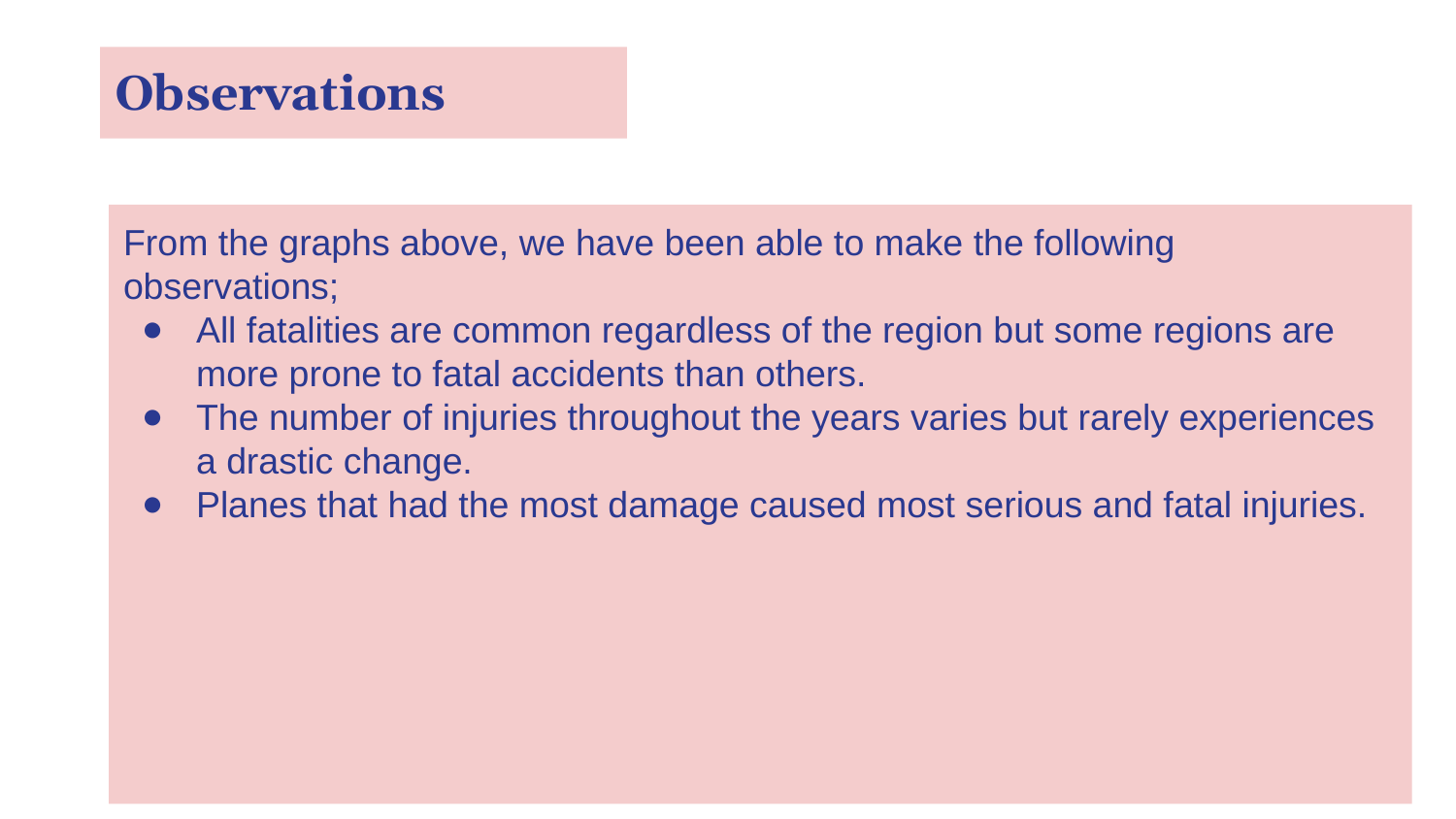

Observations

From the graphs above, we have been able to make the following observations;
All fatalities are common regardless of the region but some regions are more prone to fatal accidents than others.
The number of injuries throughout the years varies but rarely experiences a drastic change.
Planes that had the most damage caused most serious and fatal injuries.